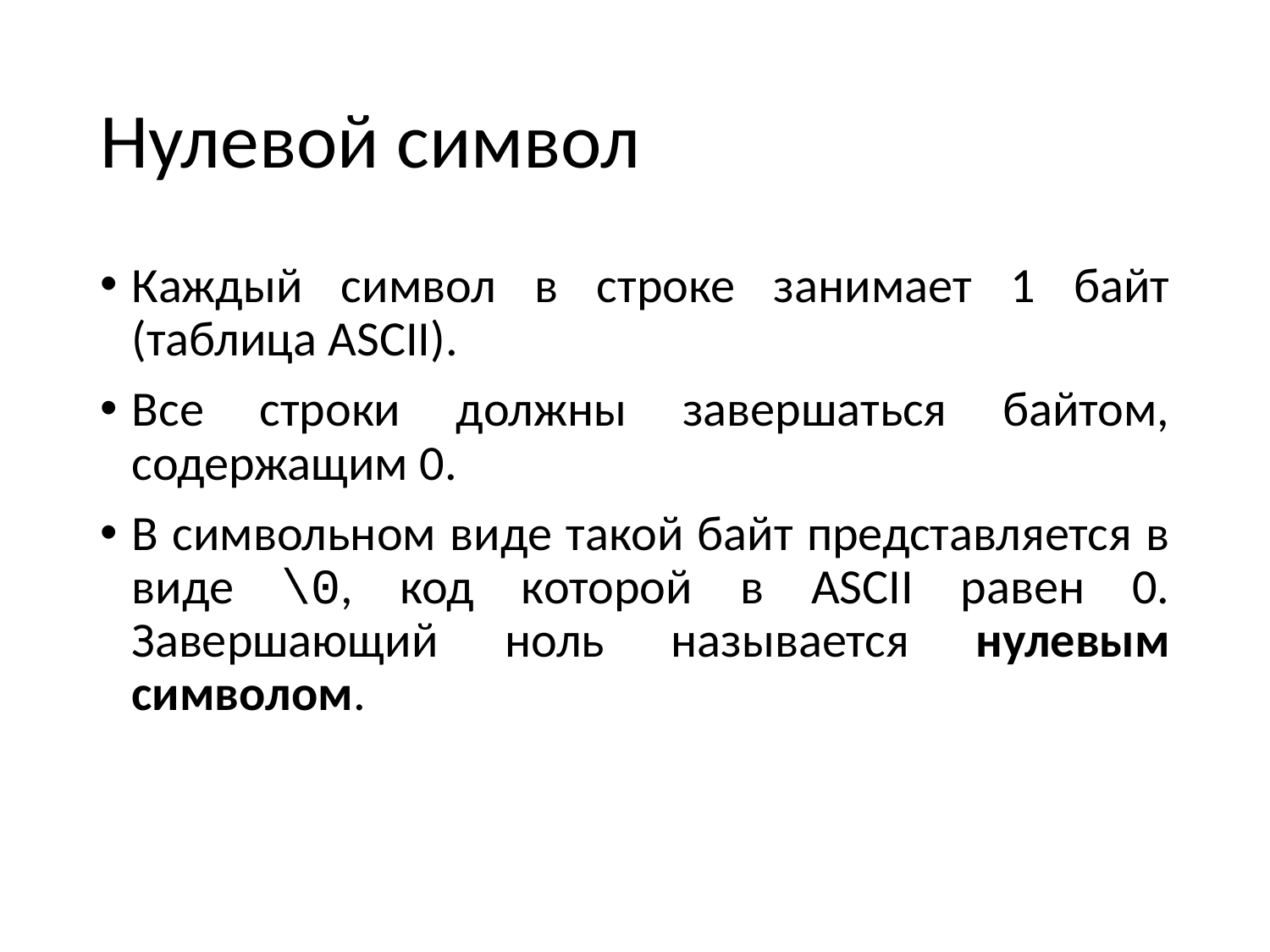

# Нулевой символ
Каждый символ в строке занимает 1 байт (таблица ASCII).
Все строки должны завершаться байтом, содержащим 0.
В символьном виде такой байт представляется в виде \0, код которой в ASCII равен 0. Завершающий ноль называется нулевым символом.